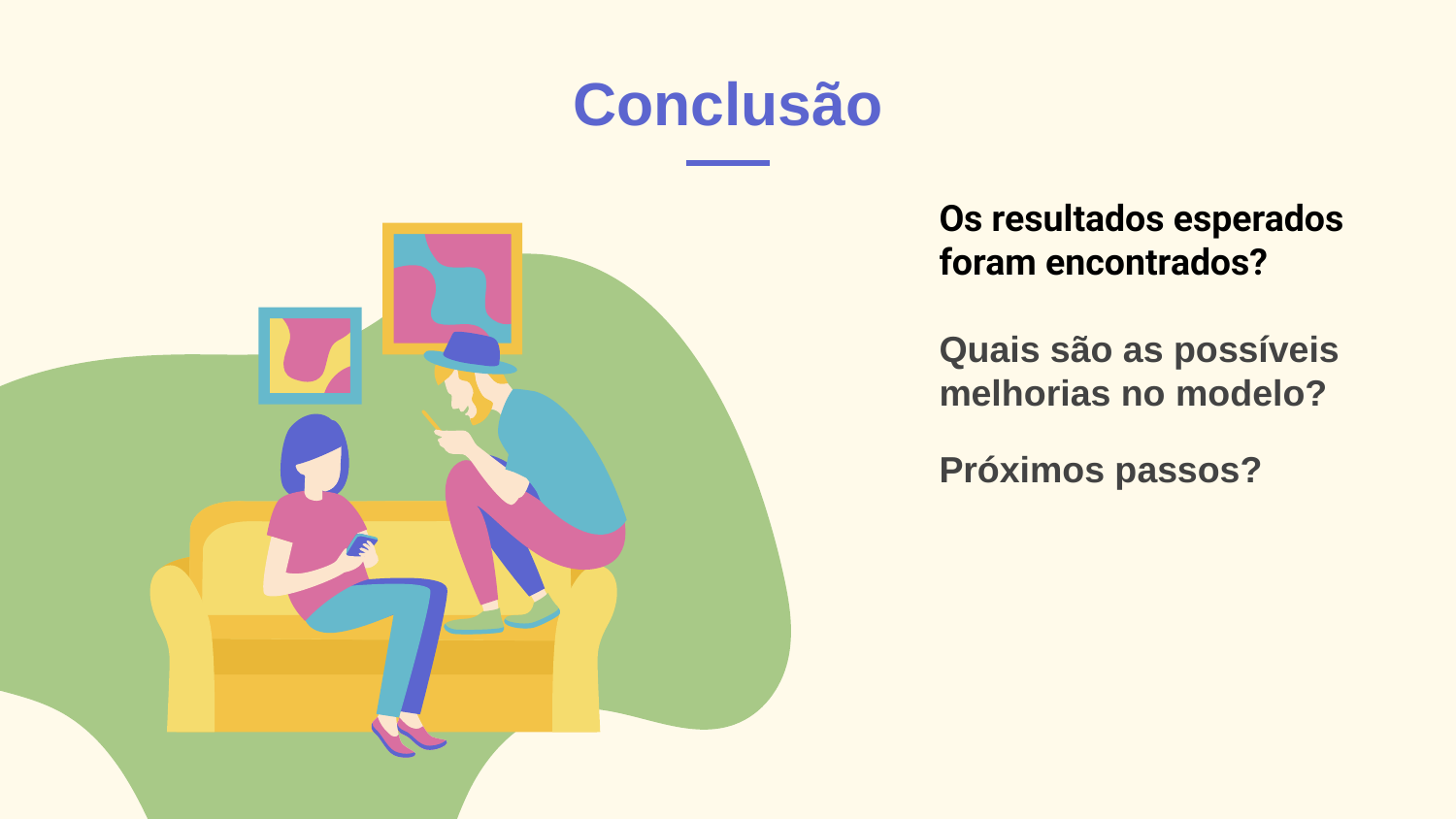

# Conclusão
Os resultados esperados foram encontrados?

Quais são as possíveis melhorias no modelo?
Próximos passos?